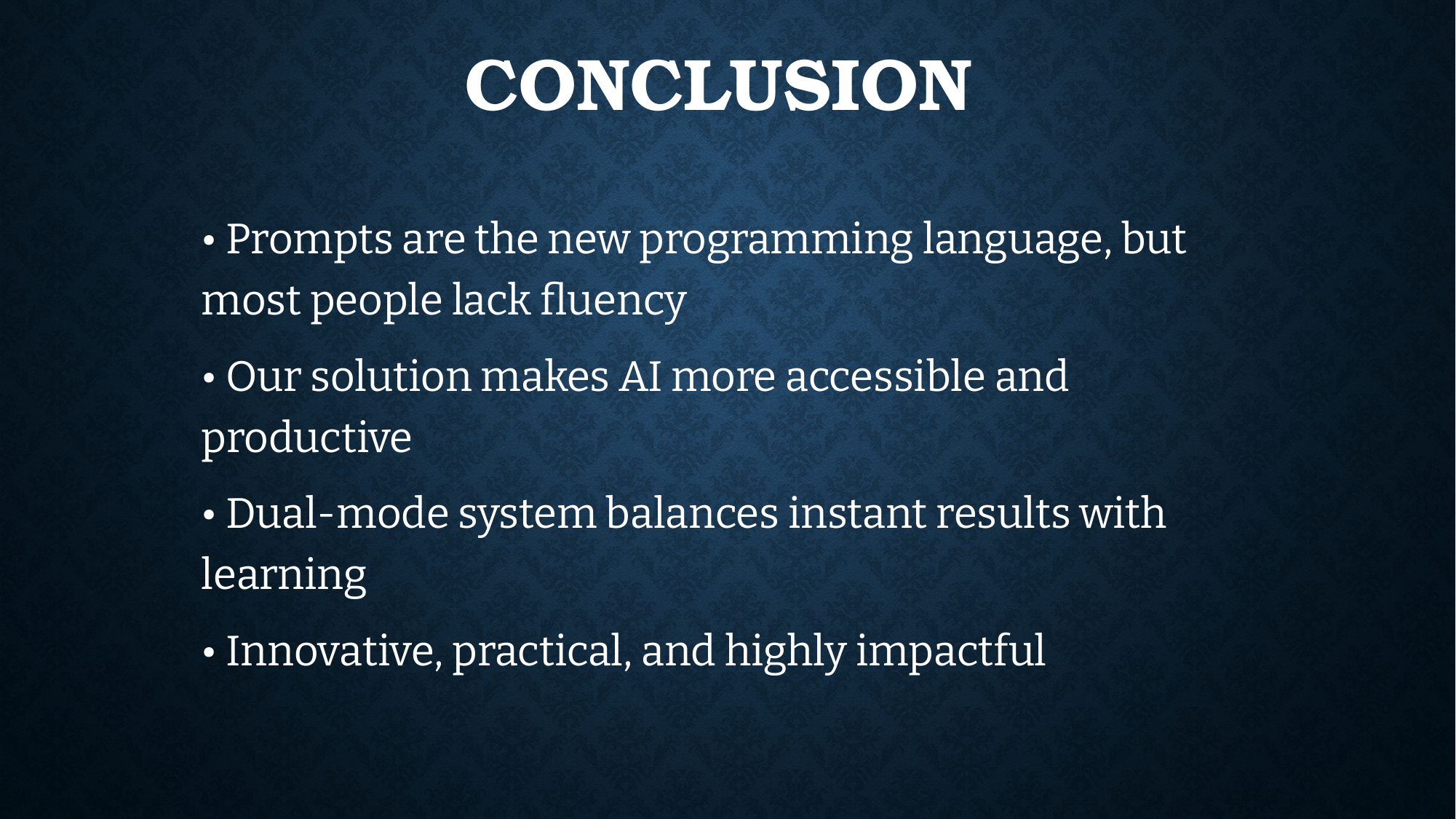

# CONCLUSION
• Prompts are the new programming language, but most people lack fluency
• Our solution makes AI more accessible and productive
• Dual-mode system balances instant results with learning
• Innovative, practical, and highly impactful